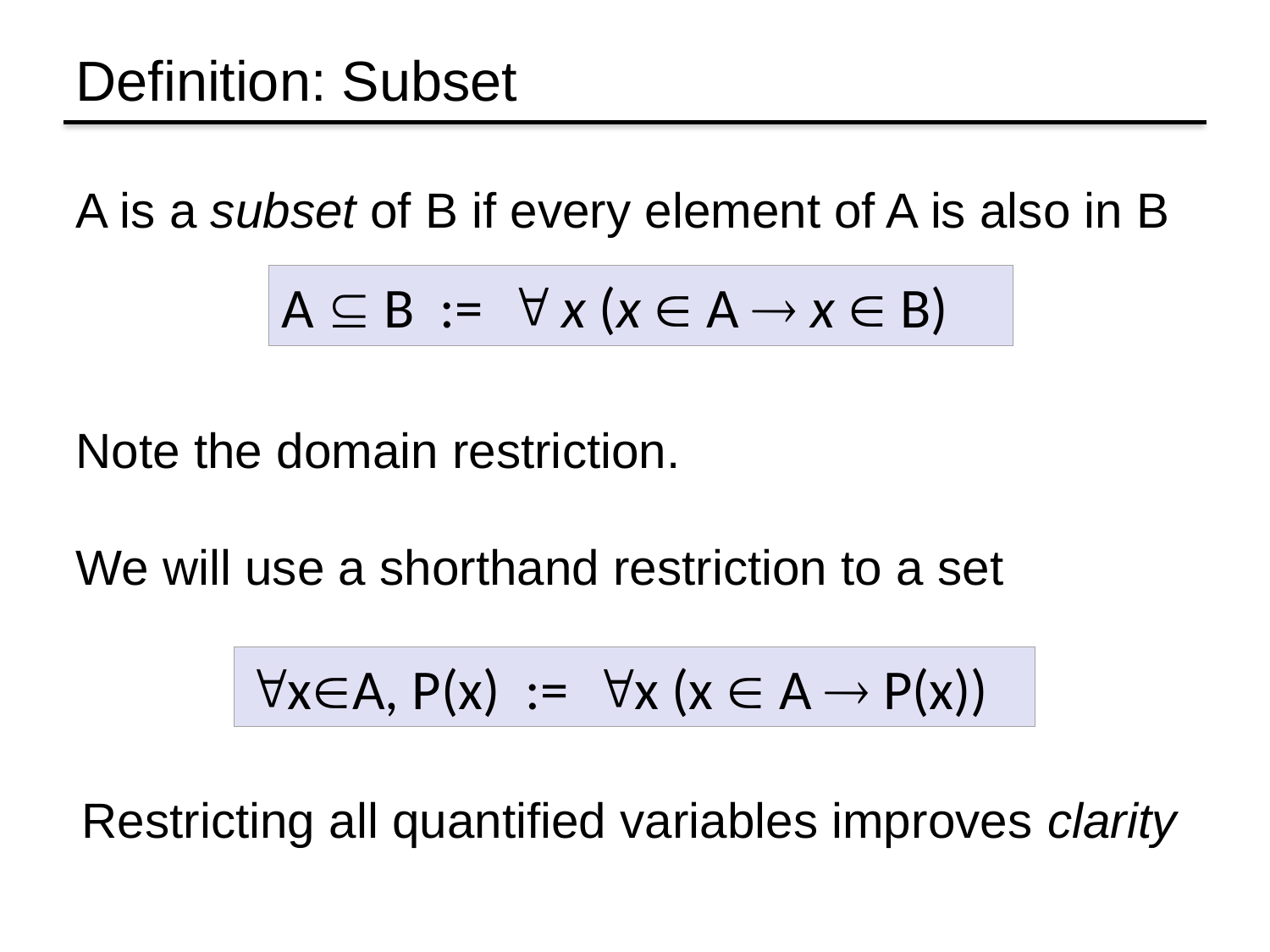

# Definition: Subset
A is a subset of B if every element of A is also in B

A ⊆ B  :=  ∀ x (x ∈ A → x ∈ B)
Note the domain restriction.
We will use a shorthand restriction to a set
∀x∈A, P(x)  :=  ∀x (x ∈ A → P(x))
Restricting all quantified variables improves clarity
A ⊂ B